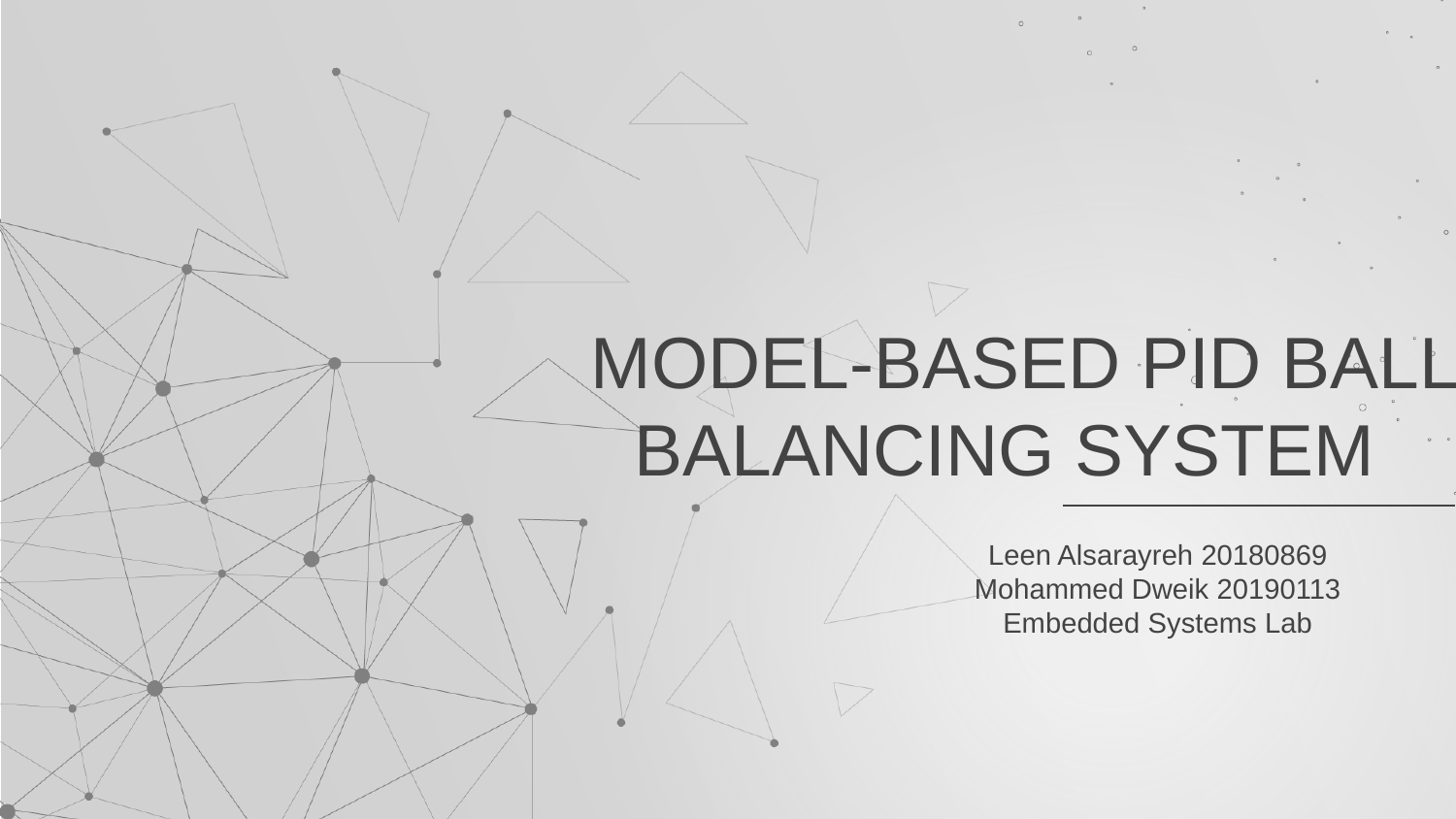

# MODEL-BASED PID BALL BALANCING SYSTEM

Leen Alsarayreh 20180869
Mohammed Dweik 20190113
Embedded Systems Lab